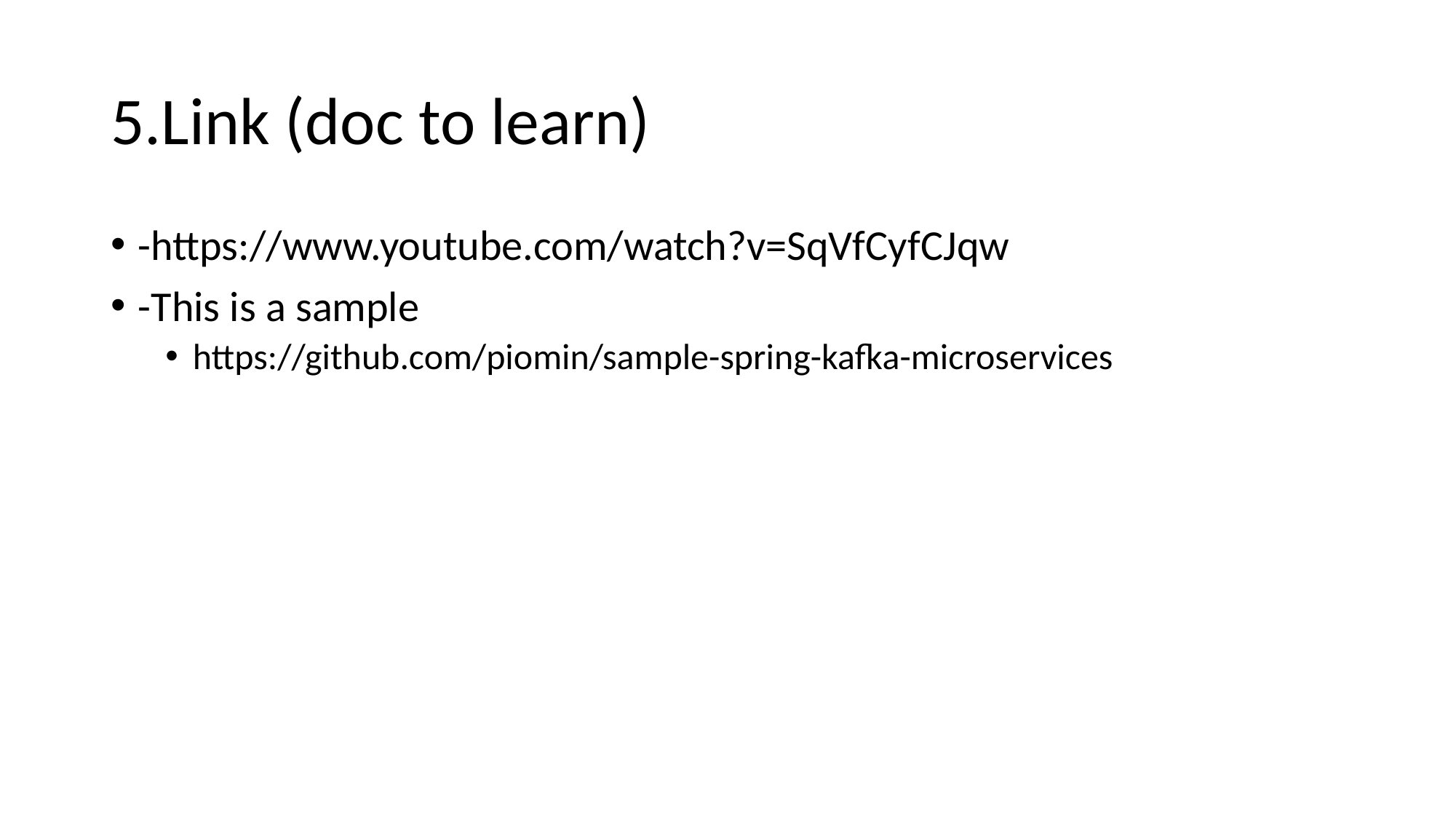

# 5.Link (doc to learn)
-https://www.youtube.com/watch?v=SqVfCyfCJqw
-This is a sample
https://github.com/piomin/sample-spring-kafka-microservices